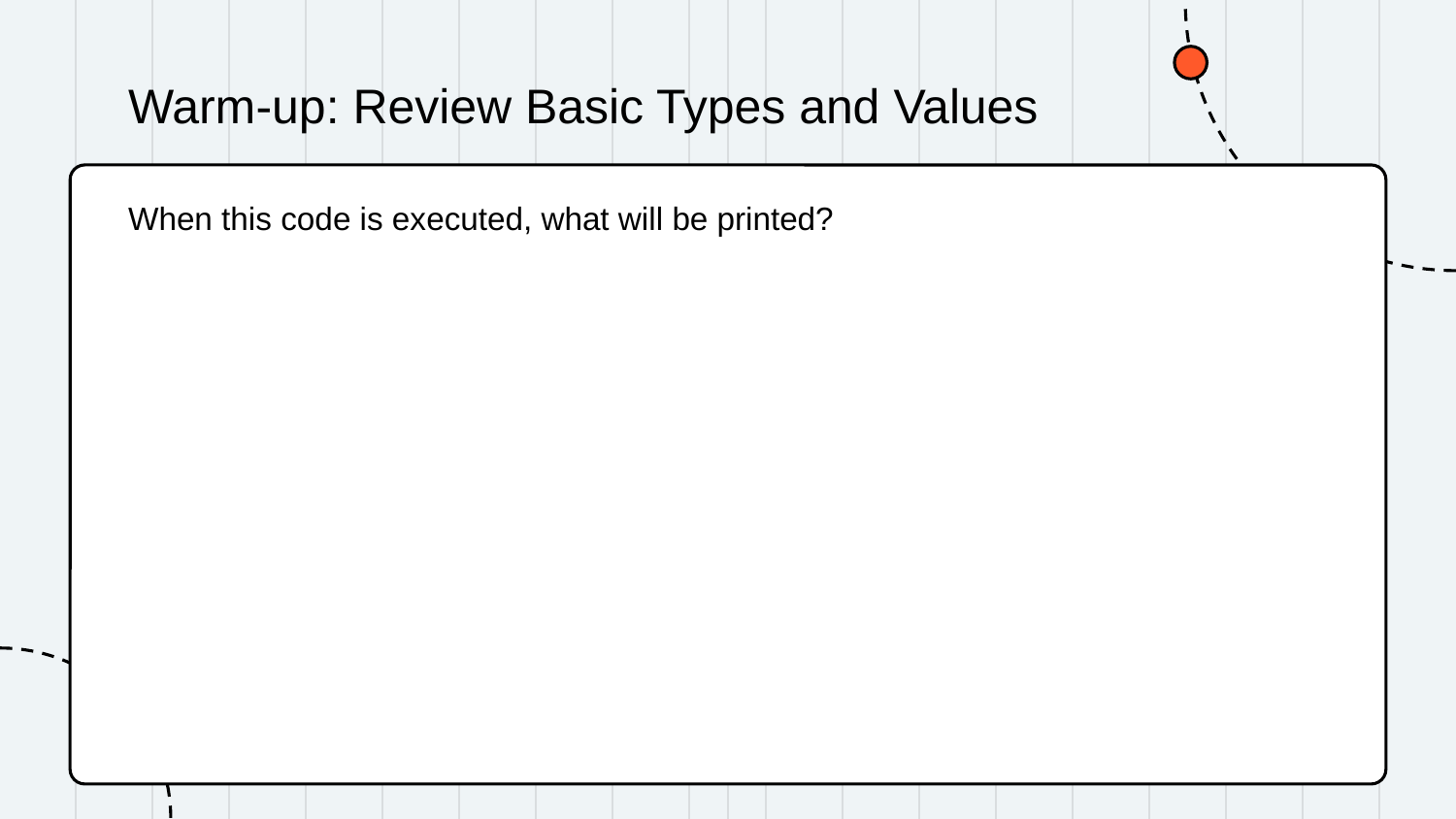

# Warm-up: Review Basic Types and Values
When this code is executed, what will be printed?